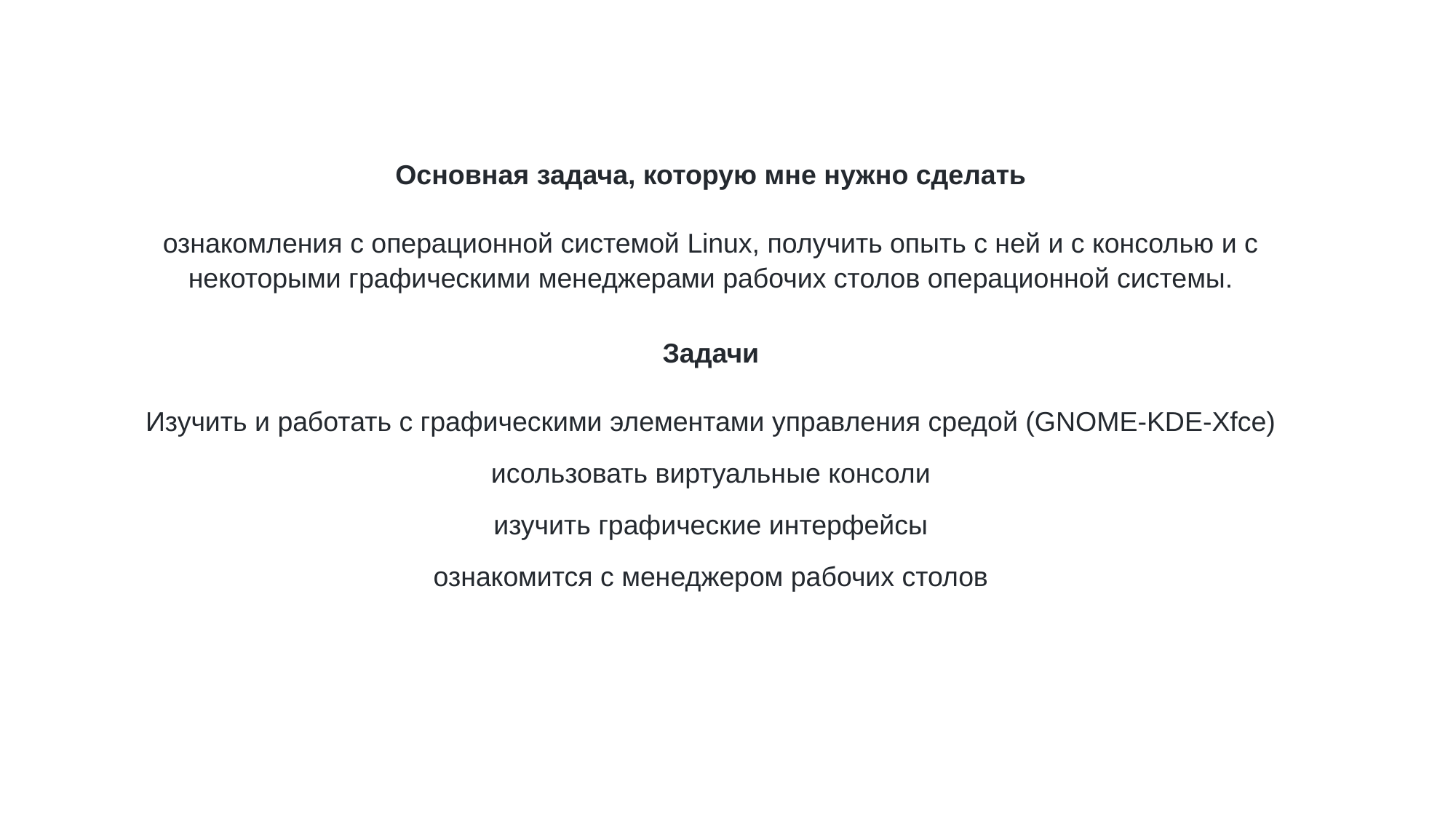

Основная задача, которую мне нужно сделать
ознакомления с операционной системой Linux, получить опыть с ней и с консолью и с некоторыми графическими менеджерами рабочих столов операционной системы.
Задачи
Изучить и работать с графическими элементами управления средой (GNOME-KDE-Xfce)
исользовать виртуальные консоли
изучить графические интерфейсы
ознакомится с менеджером рабочих столов